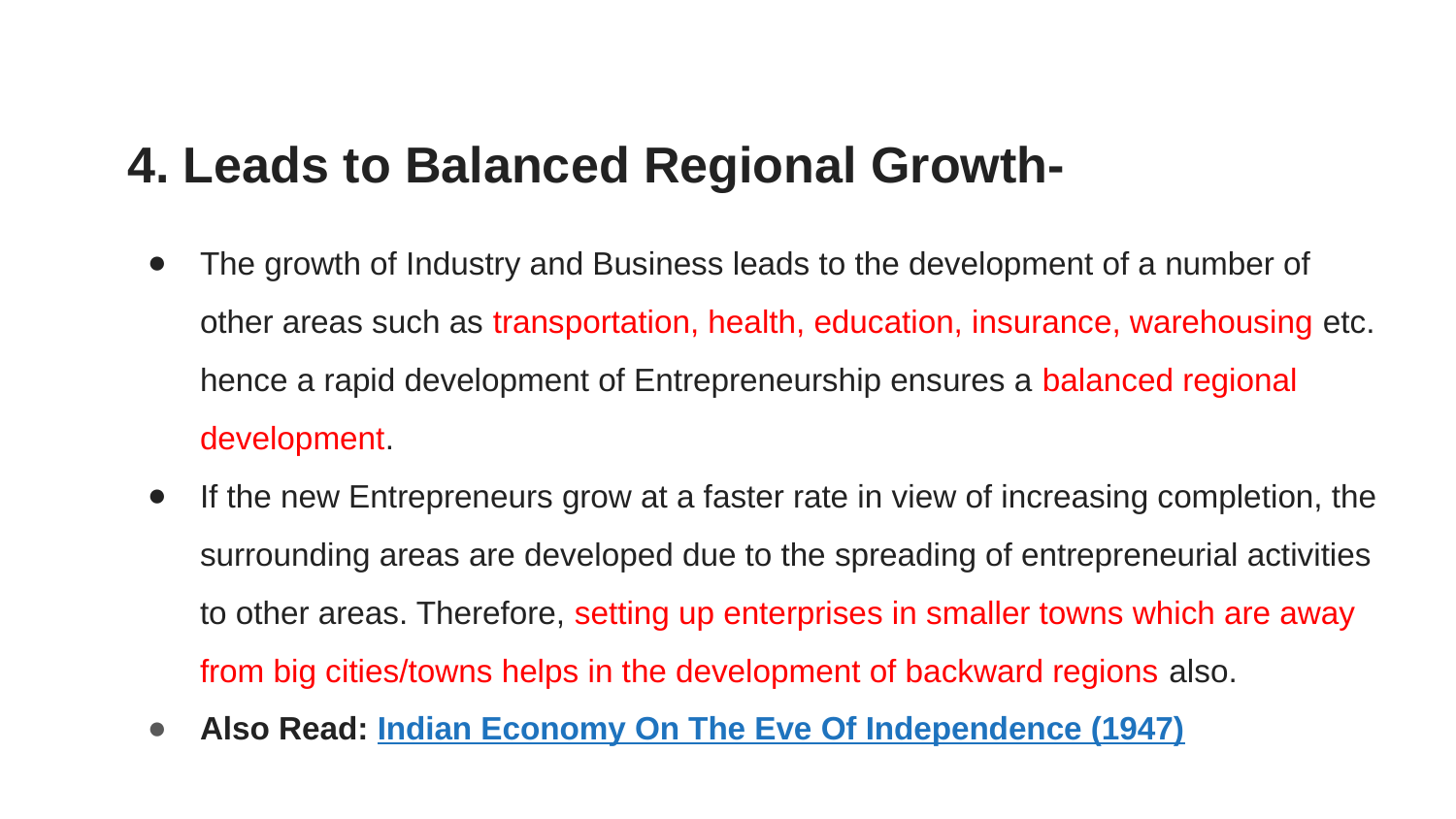

4. Leads to Balanced Regional Growth-
The growth of Industry and Business leads to the development of a number of other areas such as transportation, health, education, insurance, warehousing etc. hence a rapid development of Entrepreneurship ensures a balanced regional development.
If the new Entrepreneurs grow at a faster rate in view of increasing completion, the surrounding areas are developed due to the spreading of entrepreneurial activities to other areas. Therefore, setting up enterprises in smaller towns which are away from big cities/towns helps in the development of backward regions also.
Also Read: Indian Economy On The Eve Of Independence (1947)